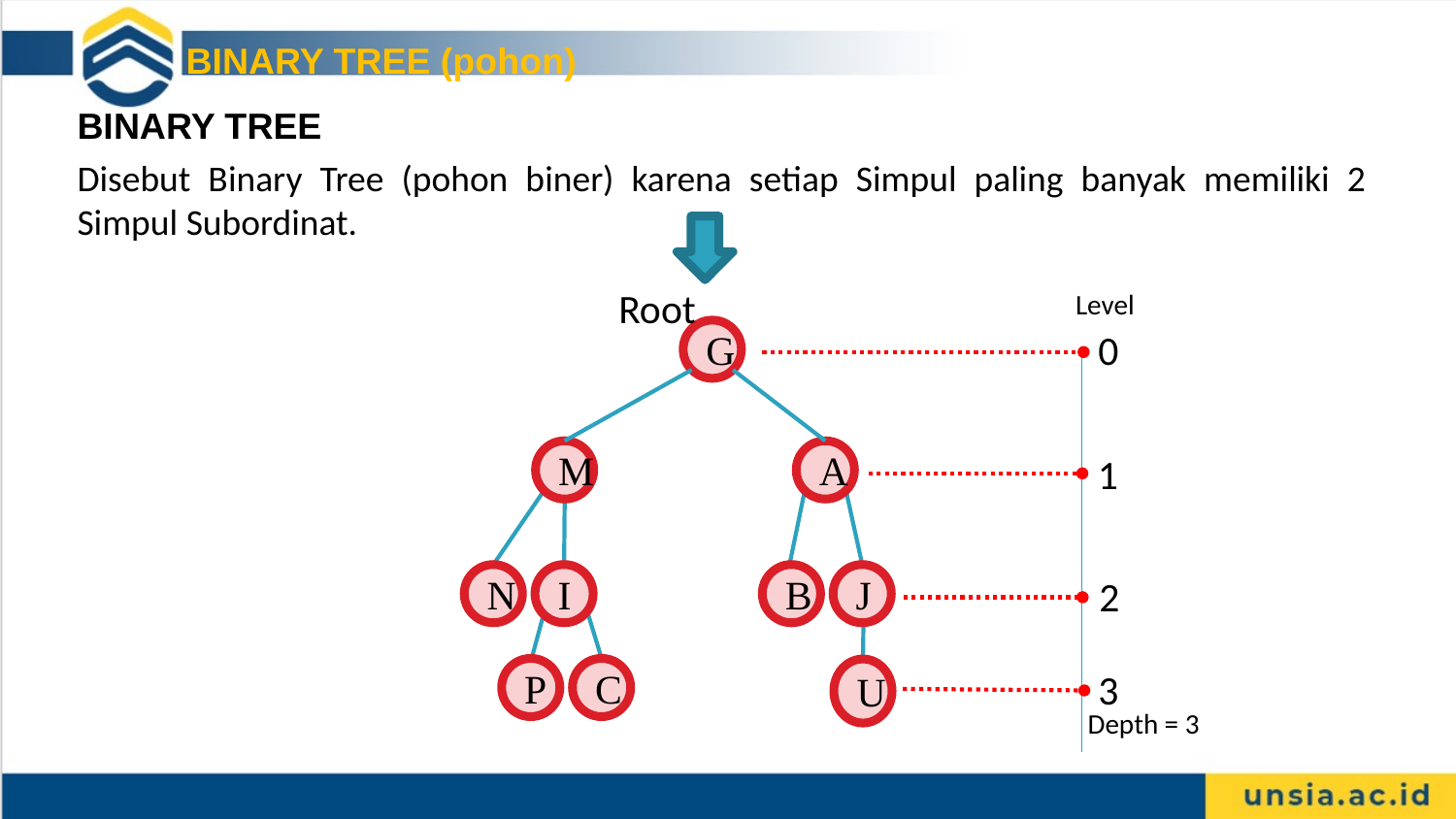

BINARY TREE (pohon)
BINARY TREE

Disebut Binary Tree (pohon biner) karena setiap Simpul paling banyak memiliki 2 Simpul Subordinat.

Root
Level
0
G
M
A
1
2
N
I
B
J
3
P
C
U
Depth = 3